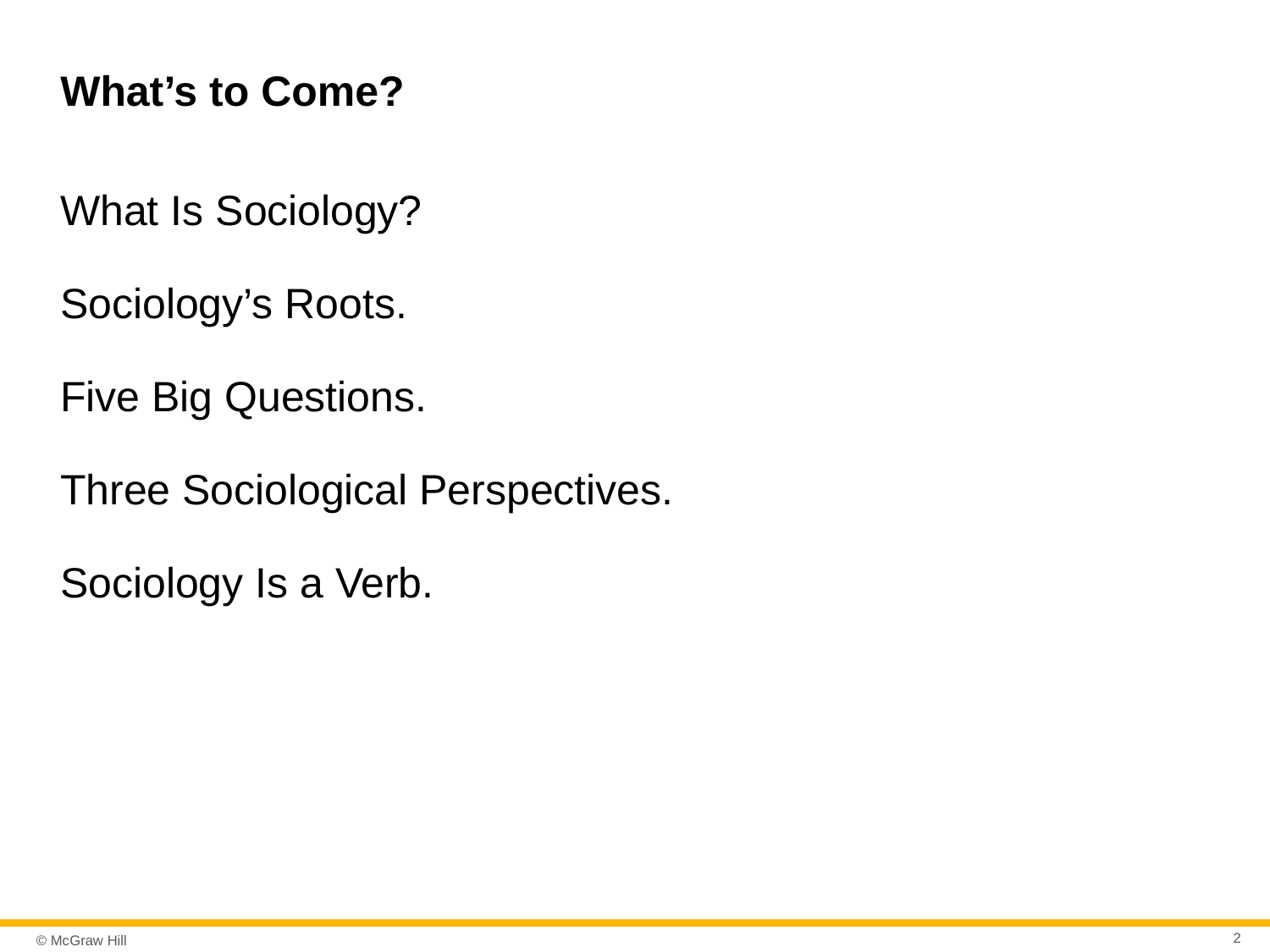

# What’s to Come?
What Is Sociology?
Sociology’s Roots.
Five Big Questions.
Three Sociological Perspectives.
Sociology Is a Verb.